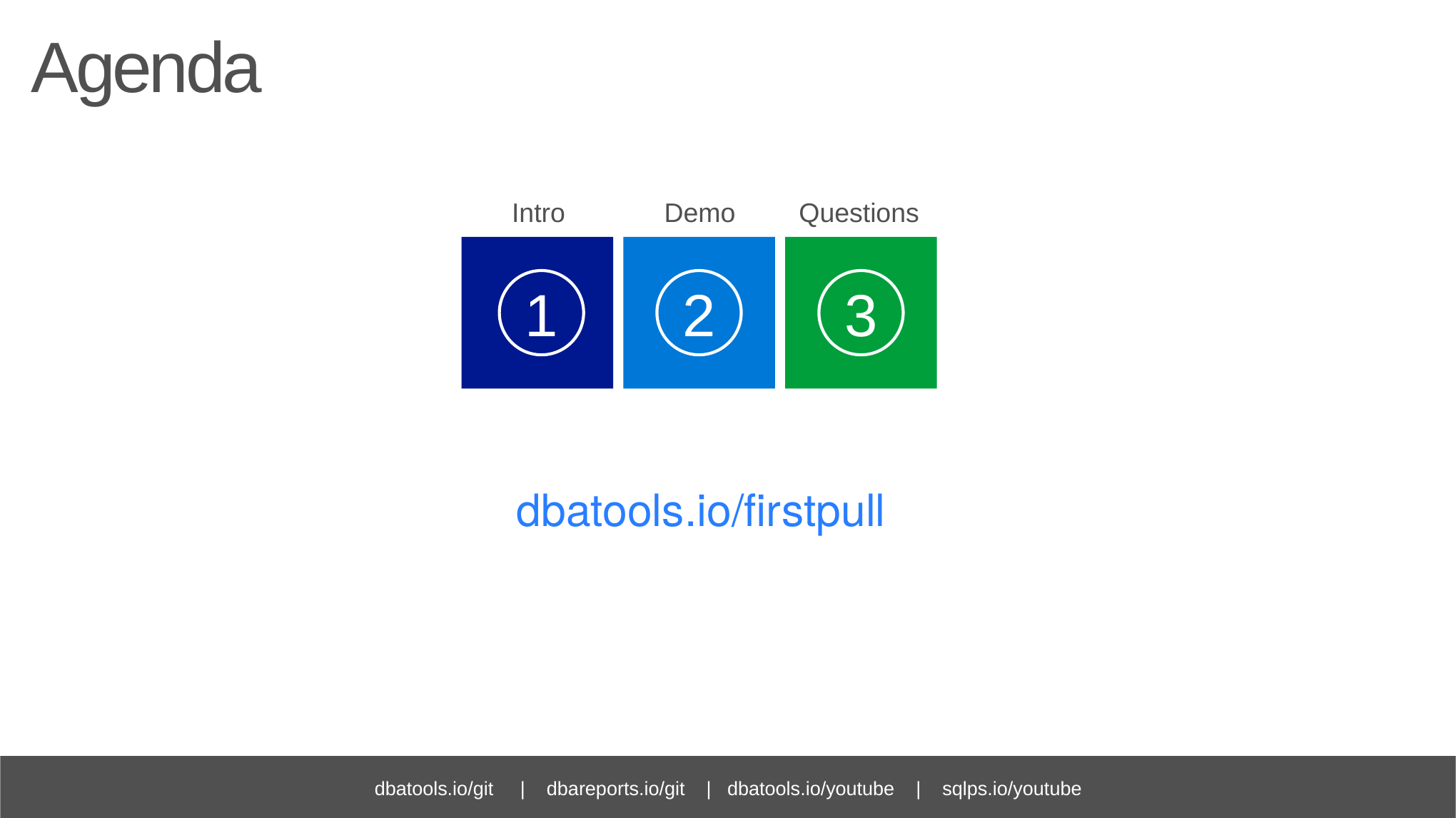

# Agenda
Intro
Questions
Demo

1

2

3

1
1
dbatools.io/firstpull

dbatools.io/git     |    dbareports.io/git    |   dbatools.io/youtube    |    sqlps.io/youtube